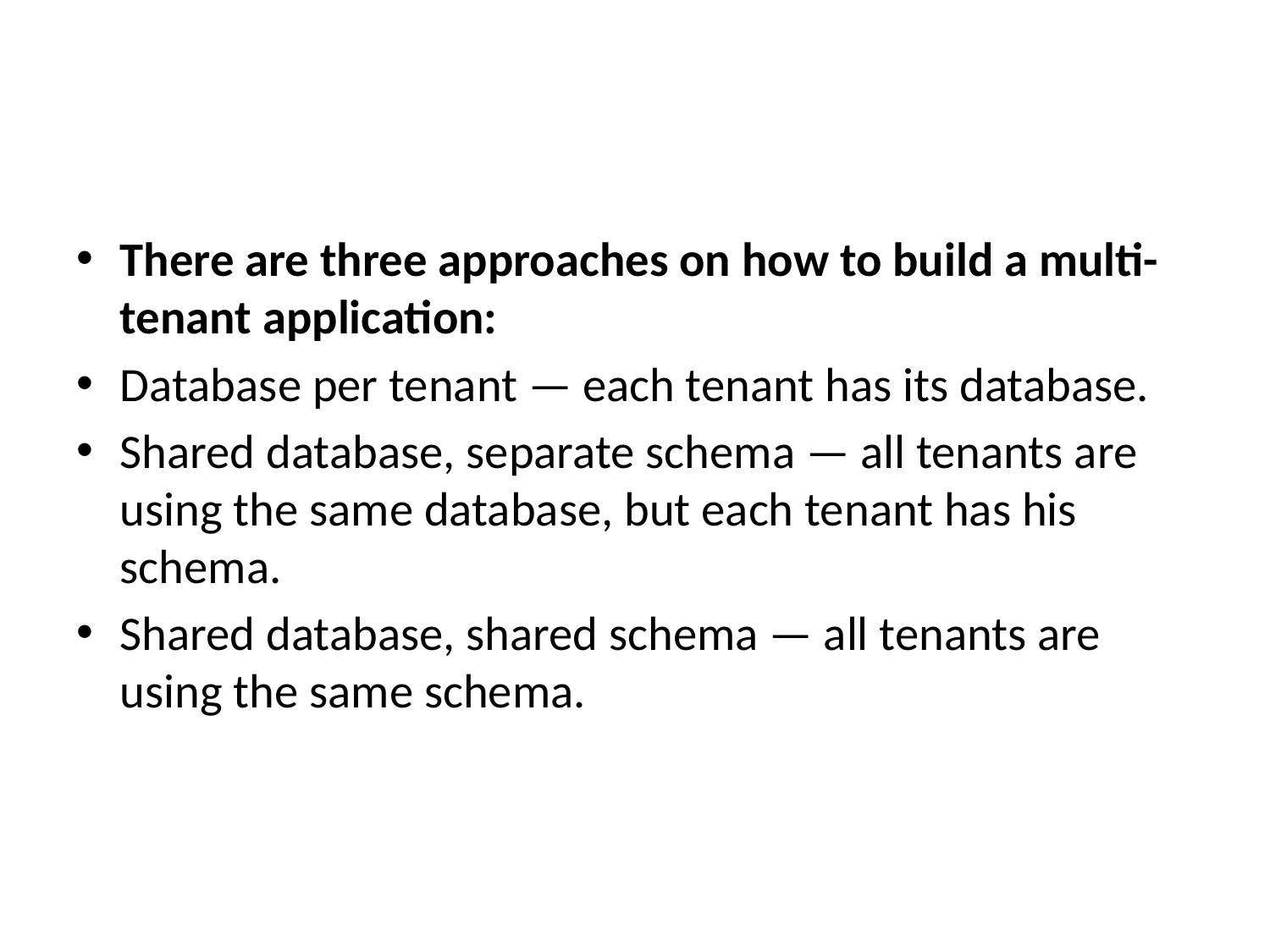

There are three approaches on how to build a multi-tenant application:
Database per tenant — each tenant has its database.
Shared database, separate schema — all tenants are using the same database, but each tenant has his schema.
Shared database, shared schema — all tenants are using the same schema.